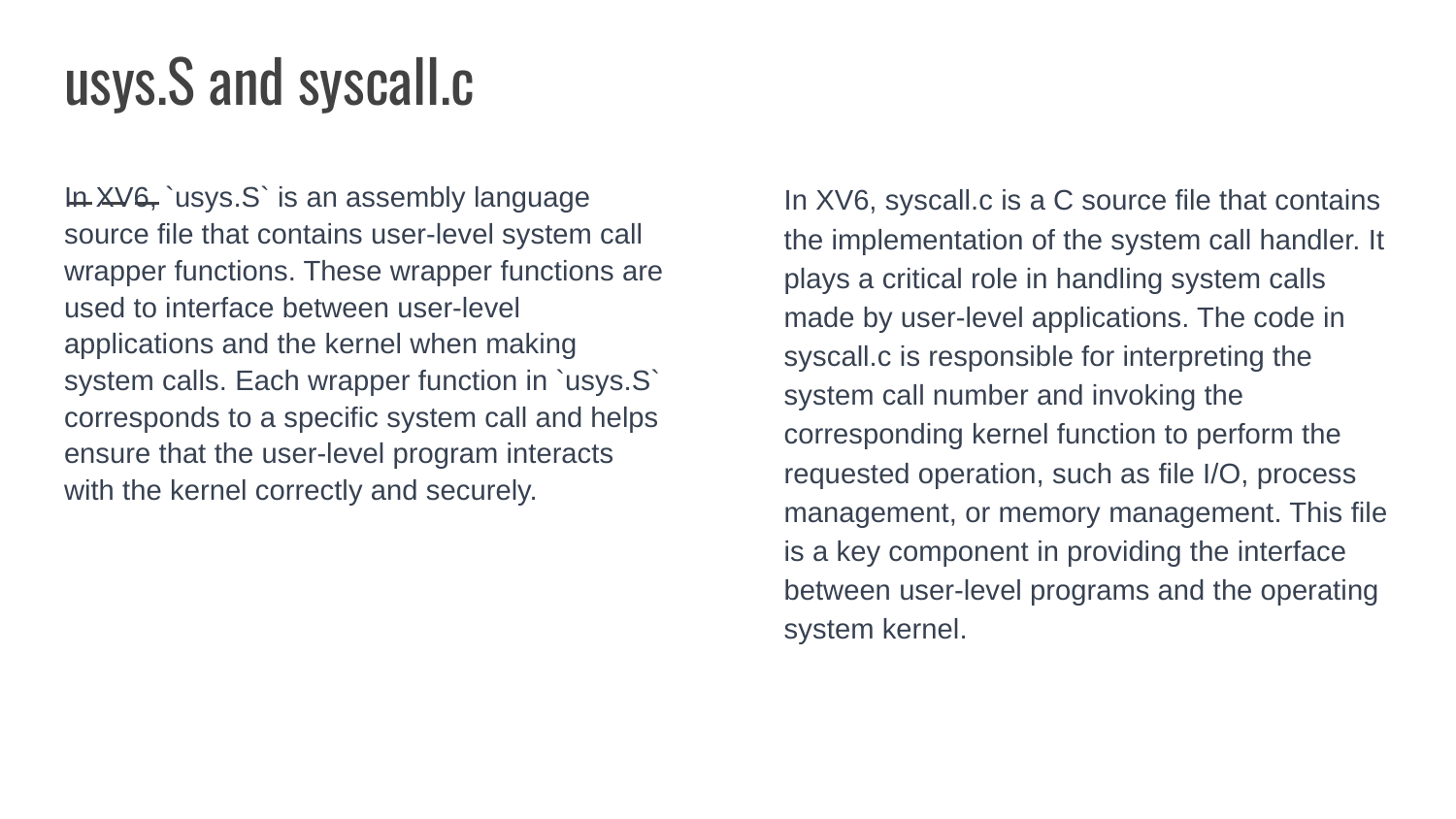

# usys.S and syscall.c
In XV6, `usys.S` is an assembly language source file that contains user-level system call wrapper functions. These wrapper functions are used to interface between user-level applications and the kernel when making system calls. Each wrapper function in `usys.S` corresponds to a specific system call and helps ensure that the user-level program interacts with the kernel correctly and securely.
In XV6, syscall.c is a C source file that contains the implementation of the system call handler. It plays a critical role in handling system calls made by user-level applications. The code in syscall.c is responsible for interpreting the system call number and invoking the corresponding kernel function to perform the requested operation, such as file I/O, process management, or memory management. This file is a key component in providing the interface between user-level programs and the operating system kernel.